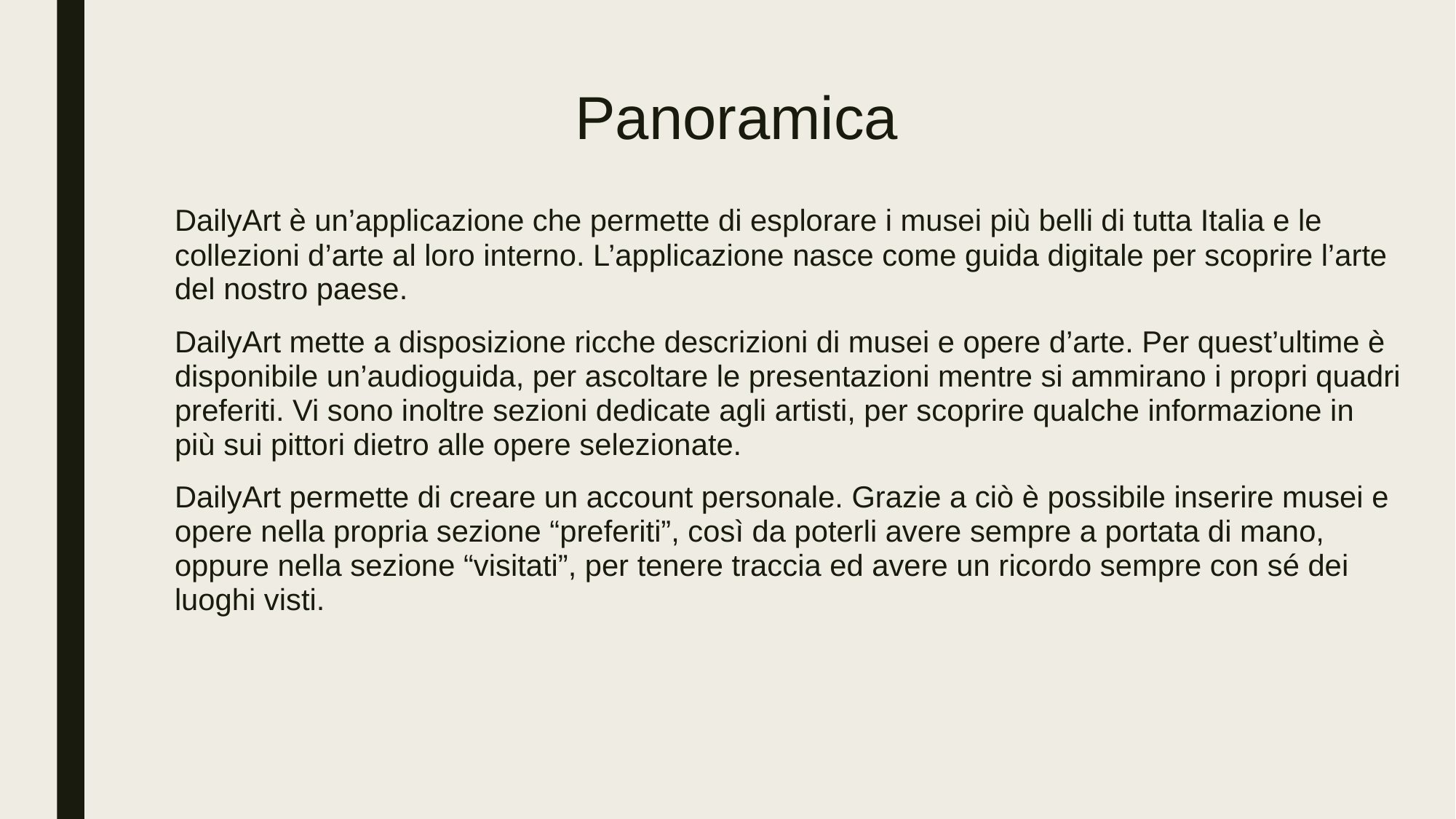

# Panoramica
DailyArt è un’applicazione che permette di esplorare i musei più belli di tutta Italia e le collezioni d’arte al loro interno. L’applicazione nasce come guida digitale per scoprire l’arte del nostro paese.
DailyArt mette a disposizione ricche descrizioni di musei e opere d’arte. Per quest’ultime è disponibile un’audioguida, per ascoltare le presentazioni mentre si ammirano i propri quadri preferiti. Vi sono inoltre sezioni dedicate agli artisti, per scoprire qualche informazione in più sui pittori dietro alle opere selezionate.
DailyArt permette di creare un account personale. Grazie a ciò è possibile inserire musei e opere nella propria sezione “preferiti”, così da poterli avere sempre a portata di mano, oppure nella sezione “visitati”, per tenere traccia ed avere un ricordo sempre con sé dei luoghi visti.